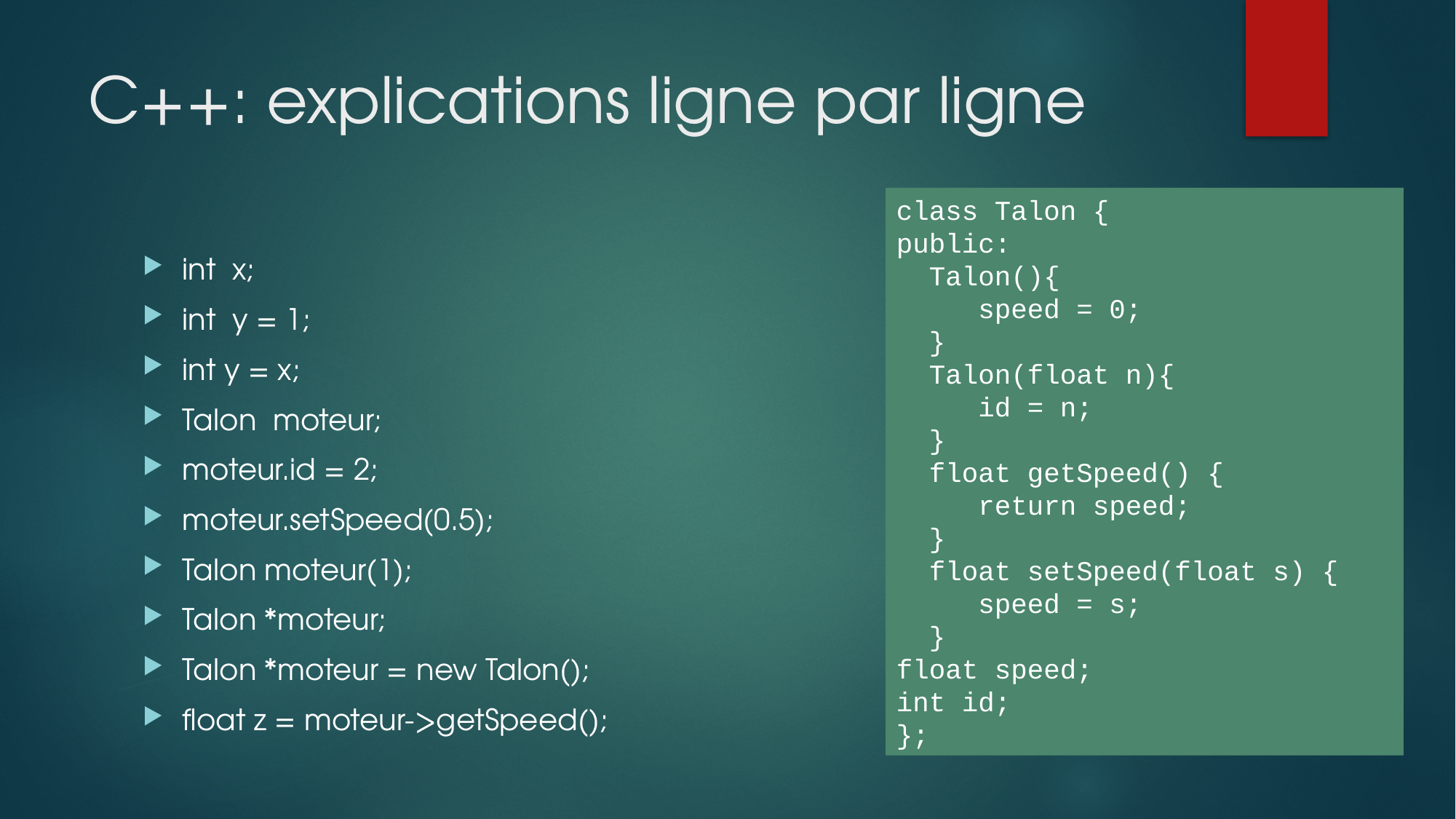

# C++: explications ligne par ligne
class Talon {
public:
  Talon(){
     speed = 0;
  }
  Talon(float n){
     id = n;
  }
  float getSpeed() {
     return speed;
  }
  float setSpeed(float s) {
     speed = s;
  }
float speed;
int id;
};
int  x;
int  y = 1;
int y = x;
Talon  moteur;
moteur.id = 2;
moteur.setSpeed(0.5);
Talon moteur(1);
Talon *moteur;
Talon *moteur = new Talon();
float z = moteur->getSpeed();